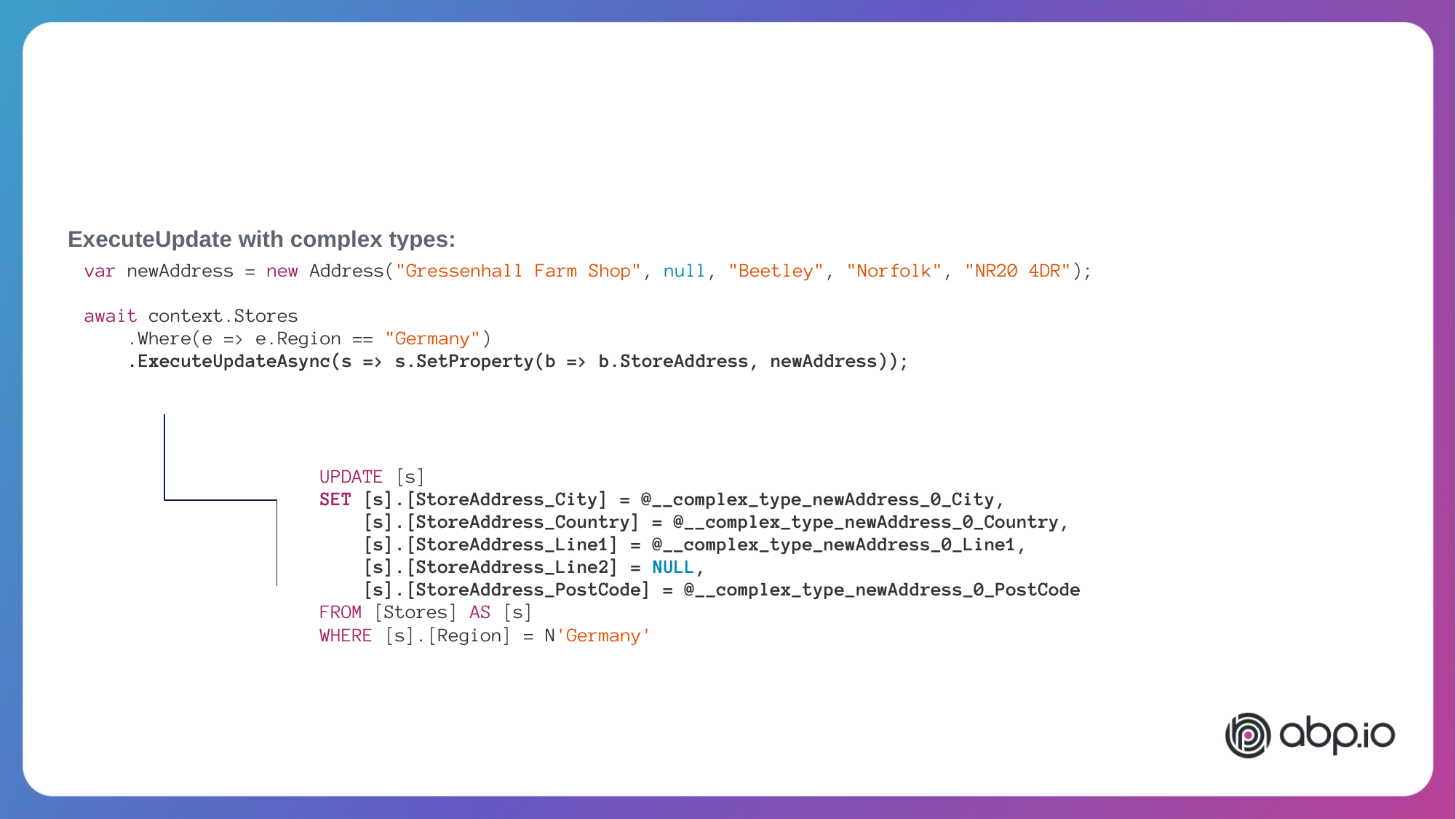

ExecuteUpdate with complex types:

| var newAddress = new Address("Gressenhall Farm Shop", null, "Beetley", "Norfolk", "NR20 4DR"); await context.Stores .Where(e => e.Region == "Germany") .ExecuteUpdateAsync(s => s.SetProperty(b => b.StoreAddress, newAddress)); |
| --- |
| UPDATE [s] SET [s].[StoreAddress\_City] = @\_\_complex\_type\_newAddress\_0\_City, [s].[StoreAddress\_Country] = @\_\_complex\_type\_newAddress\_0\_Country, [s].[StoreAddress\_Line1] = @\_\_complex\_type\_newAddress\_0\_Line1, [s].[StoreAddress\_Line2] = NULL, [s].[StoreAddress\_PostCode] = @\_\_complex\_type\_newAddress\_0\_PostCode FROM [Stores] AS [s] WHERE [s].[Region] = N'Germany' |
| --- |